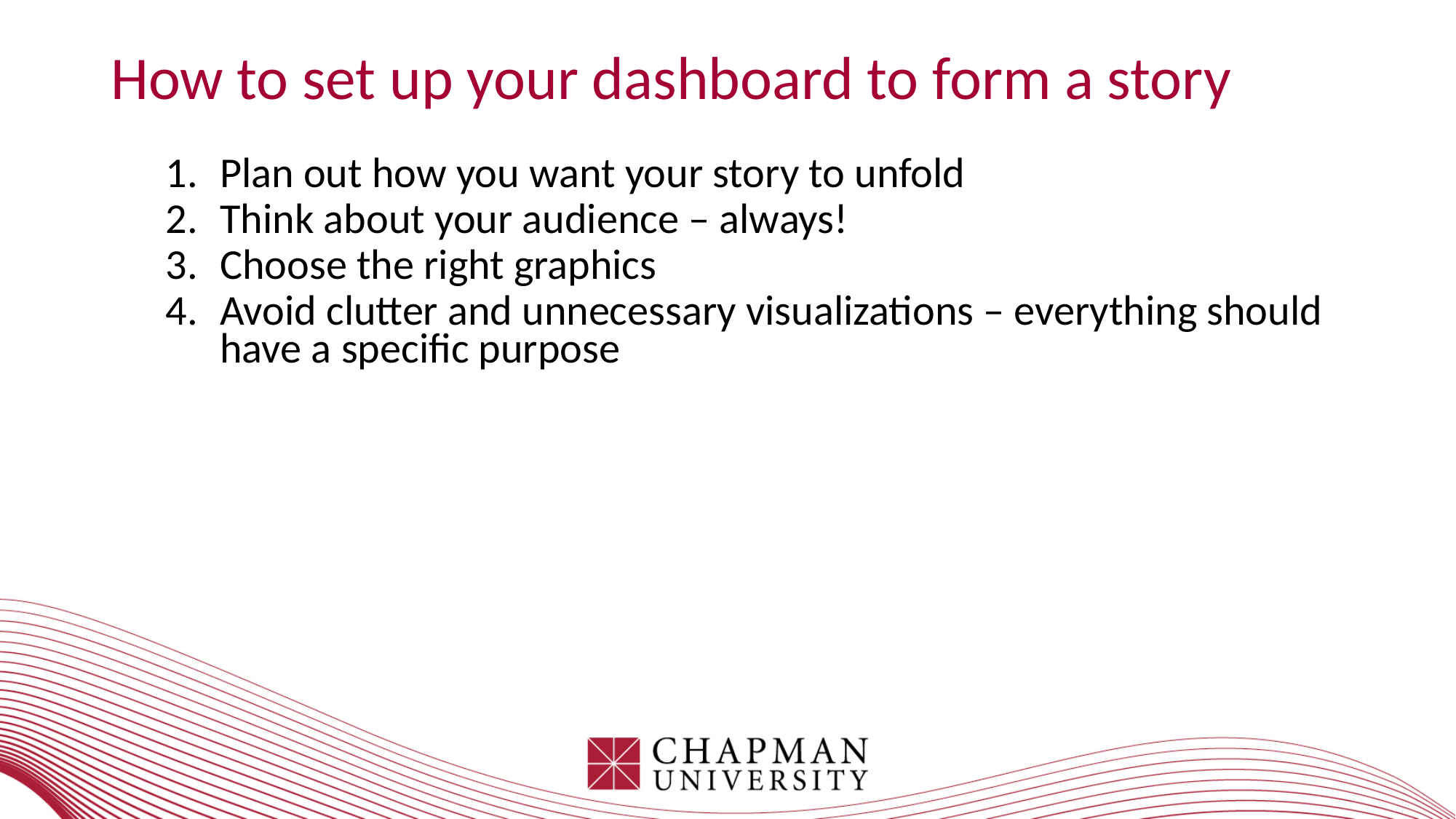

How to set up your dashboard to form a story
Plan out how you want your story to unfold
Think about your audience – always!
Choose the right graphics
Avoid clutter and unnecessary visualizations – everything should have a specific purpose